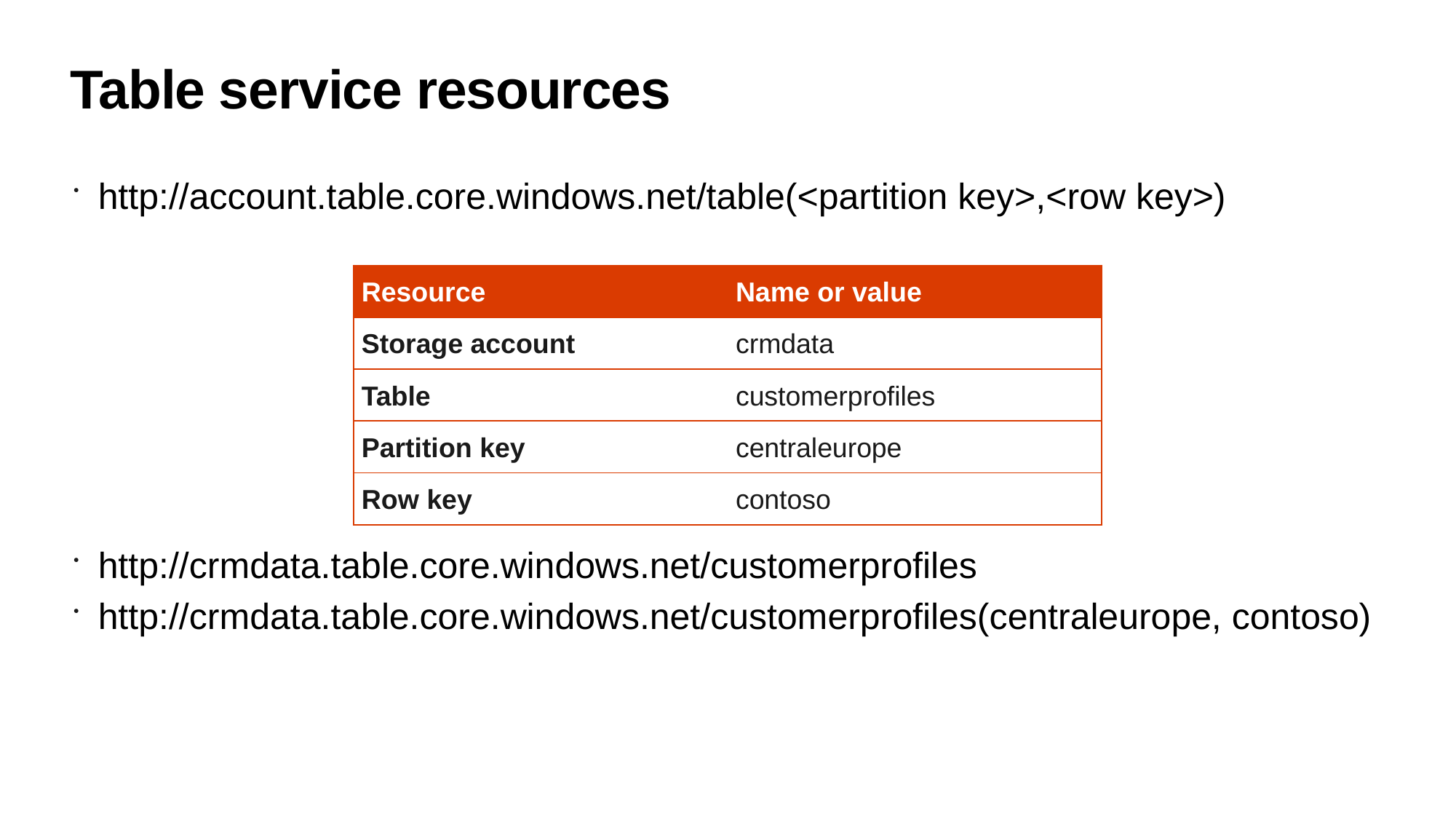

# Table service resources
http://account.table.core.windows.net/table(<partition key>,<row key>)

http://crmdata.table.core.windows.net/customerprofiles
http://crmdata.table.core.windows.net/customerprofiles(centraleurope, contoso)
| Resource | Name or value |
| --- | --- |
| Storage account | crmdata |
| Table | customerprofiles |
| Partition key | centraleurope |
| Row key | contoso |